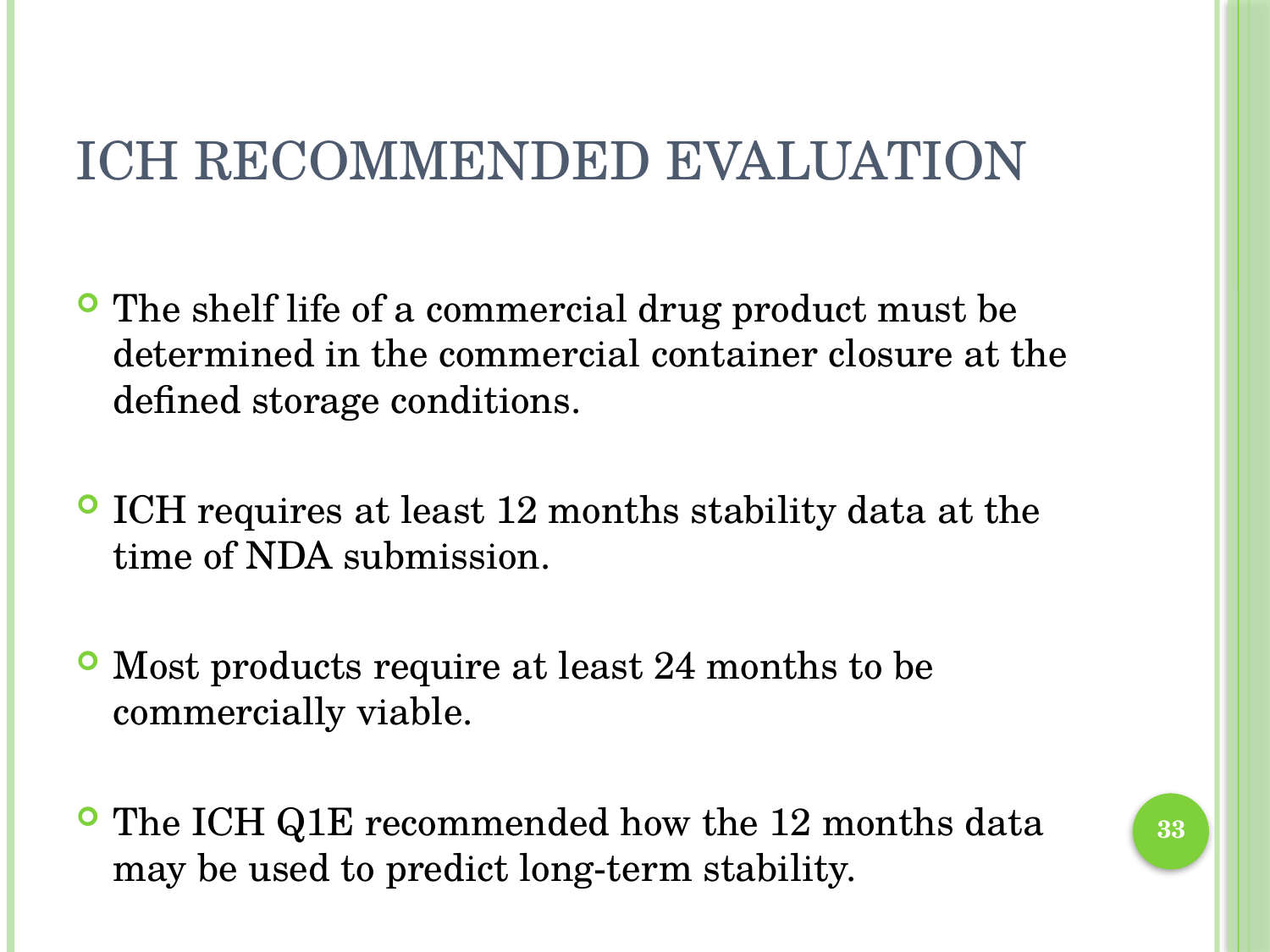

# ICH Recommended Evaluation

The shelf life of a commercial drug product must be determined in the commercial container closure at the defined storage conditions.

ICH requires at least 12 months stability data at the time of NDA submission.

Most products require at least 24 months to be commercially viable.

The ICH Q1E recommended how the 12 months data may be used to predict long-term stability.

33